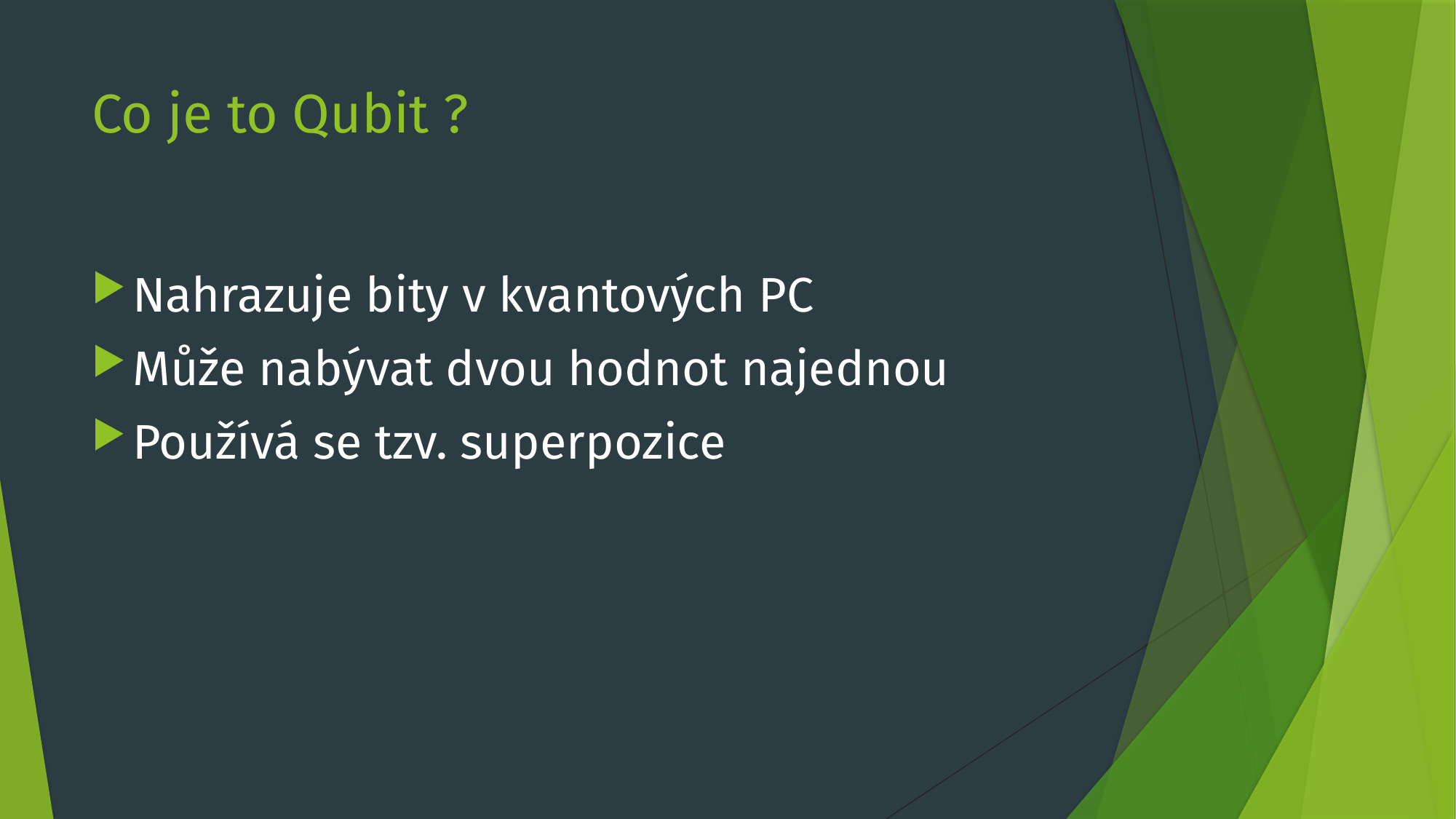

# Co je to Qubit ?
Nahrazuje bity v kvantových PC
Může nabývat dvou hodnot najednou
Používá se tzv. superpozice